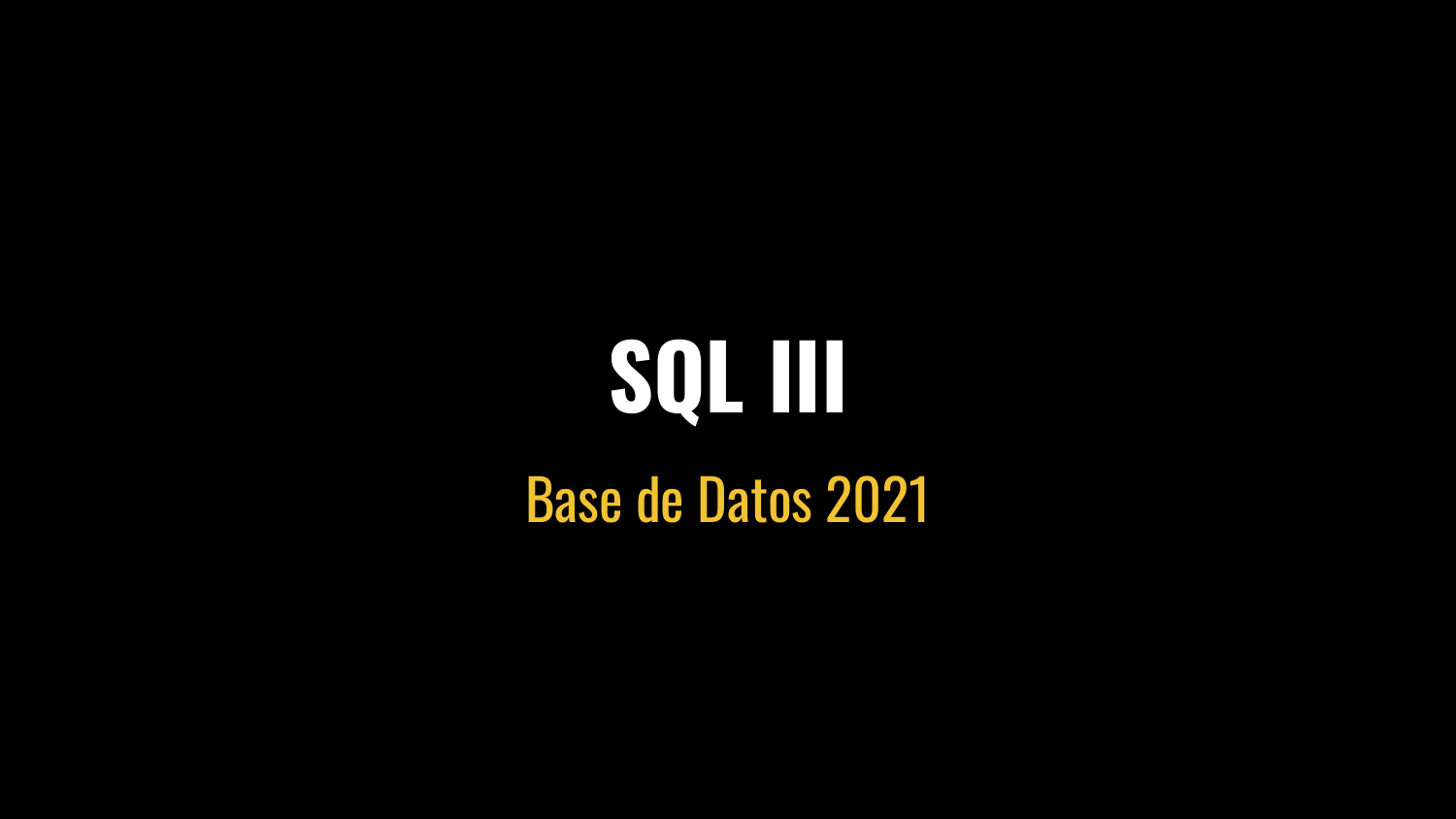

# SQL III
Base de Datos 2021